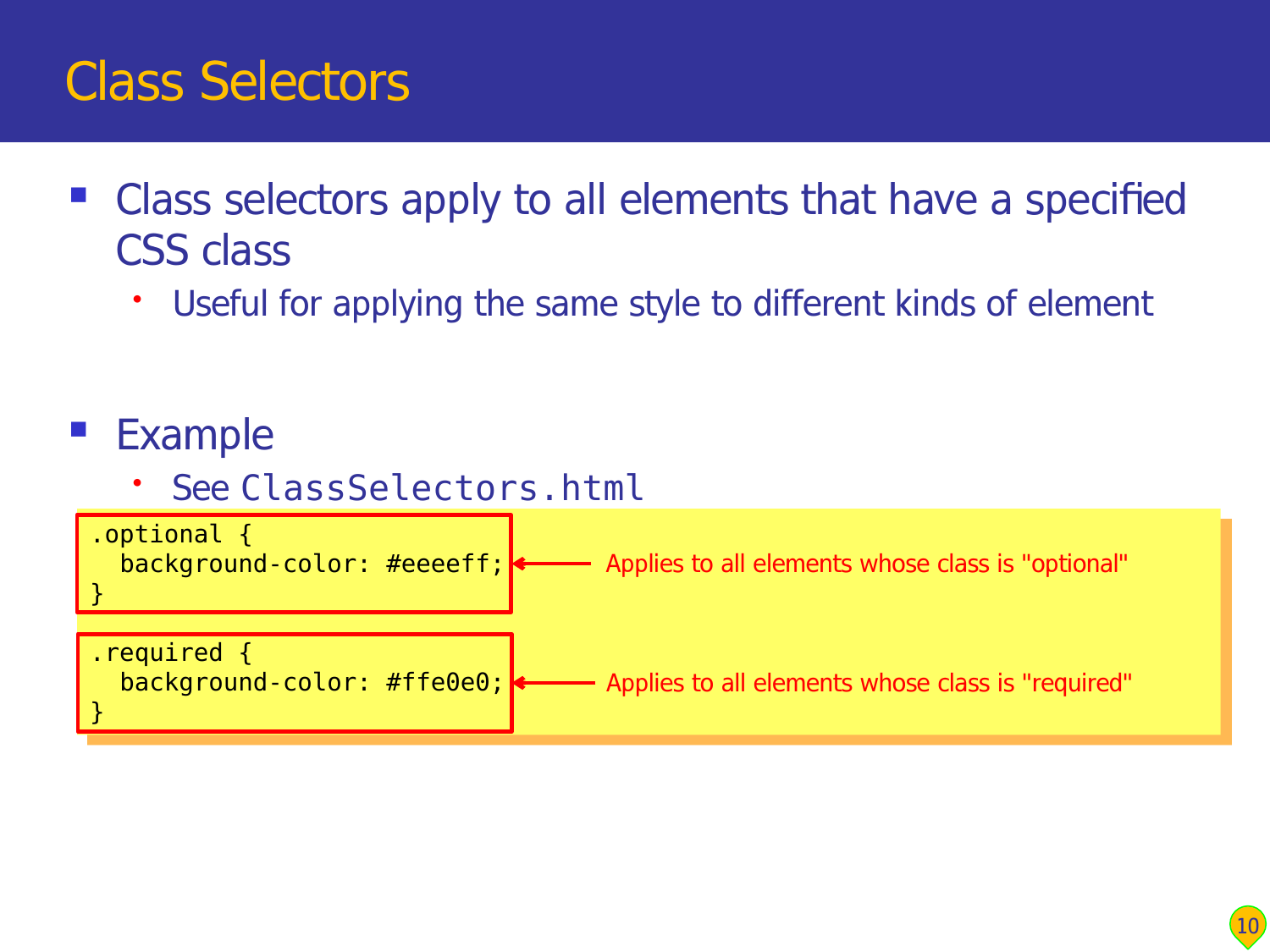

# Class Selectors
Class selectors apply to all elements that have a specified CSS class
Useful for applying the same style to different kinds of element

Example
See ClassSelectors.html
.optional {
  background-color: #eeeeff;
}

.required {
  background-color: #ffe0e0;
}

Applies to all elements whose class is "optional"

Applies to all elements whose class is "required"
10